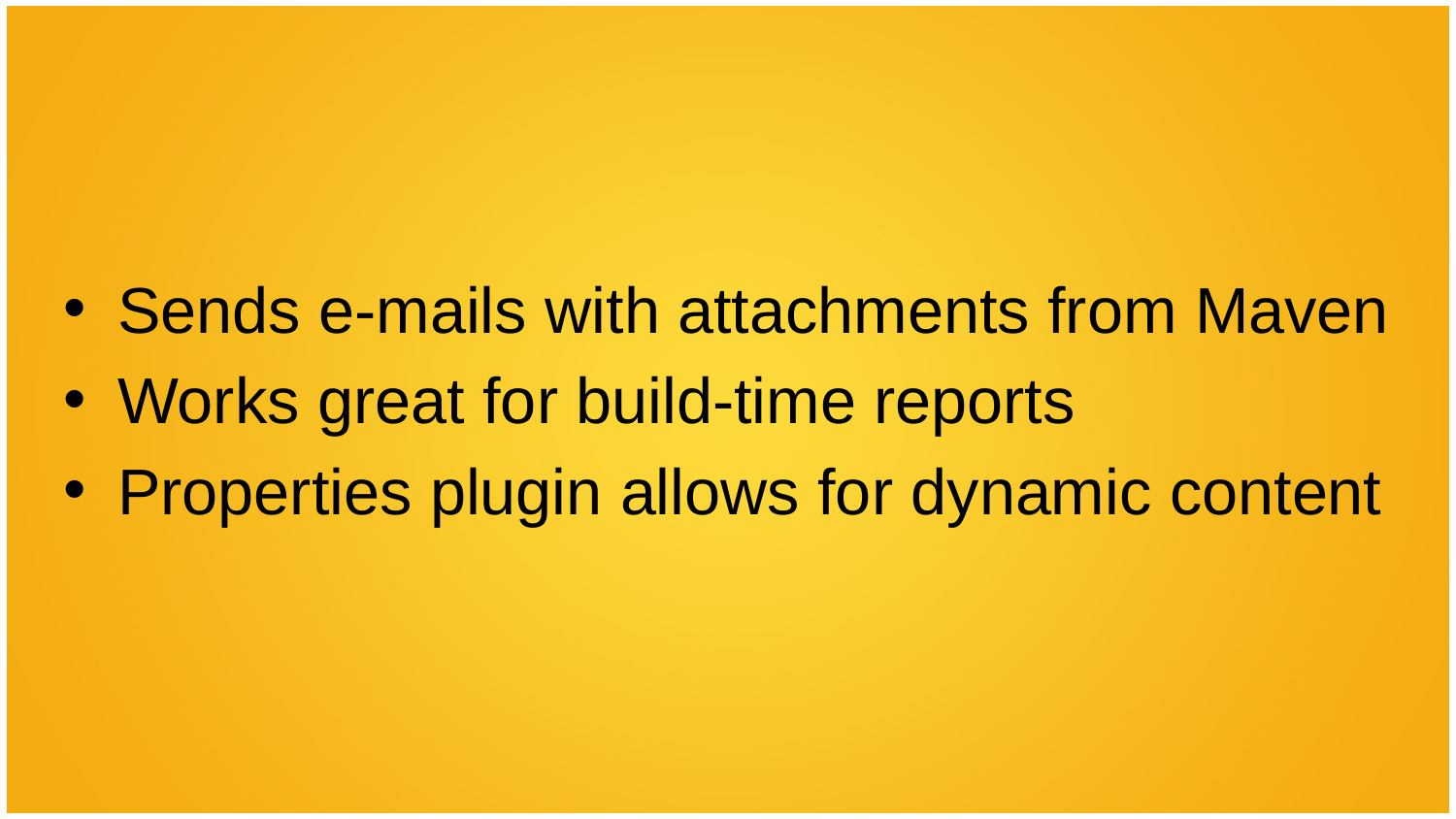

Sends e-mails with attachments from Maven
Works great for build-time reports
Properties plugin allows for dynamic content